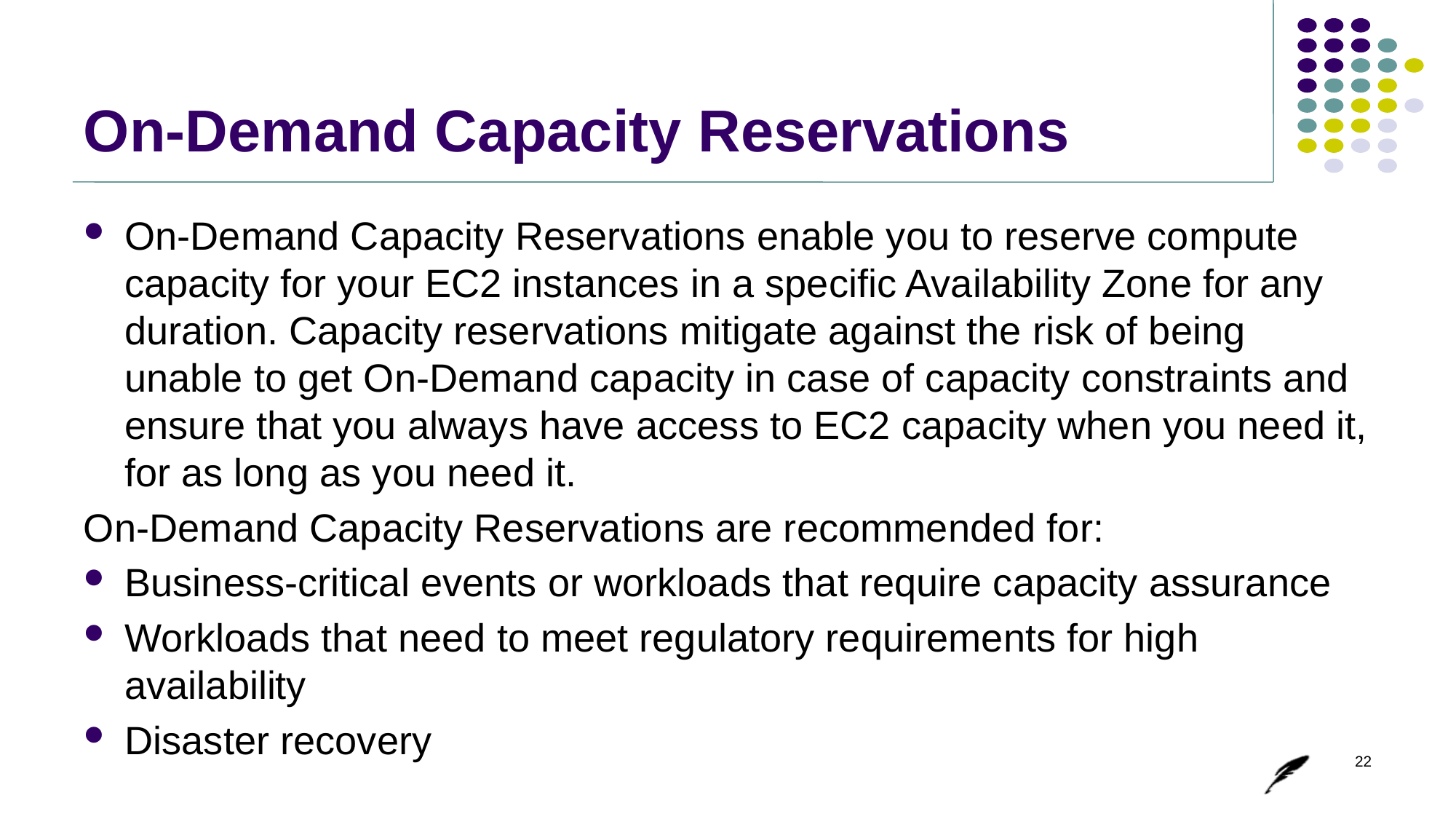

# On-Demand Capacity Reservations
On-Demand Capacity Reservations enable you to reserve compute capacity for your EC2 instances in a specific Availability Zone for any duration. Capacity reservations mitigate against the risk of being unable to get On-Demand capacity in case of capacity constraints and ensure that you always have access to EC2 capacity when you need it, for as long as you need it.
On-Demand Capacity Reservations are recommended for:
Business-critical events or workloads that require capacity assurance
Workloads that need to meet regulatory requirements for high availability
Disaster recovery
22